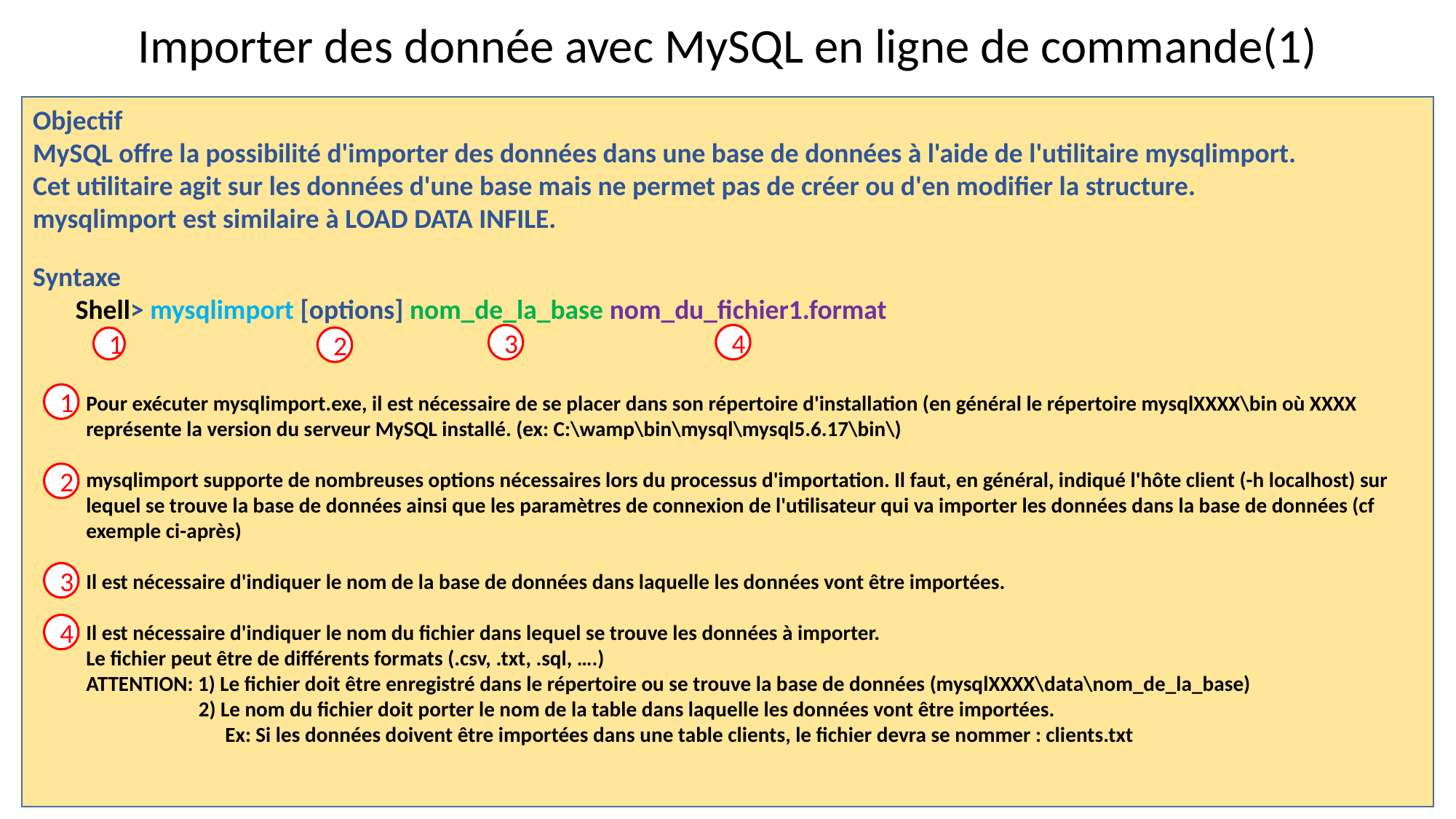

Importer des donnée avec MySQL en ligne de commande(1)
Objectif
MySQL offre la possibilité d'importer des données dans une base de données à l'aide de l'utilitaire mysqlimport.
Cet utilitaire agit sur les données d'une base mais ne permet pas de créer ou d'en modifier la structure.
mysqlimport est similaire à LOAD DATA INFILE.

Syntaxe
Shell> mysqlimport [options] nom_de_la_base nom_du_fichier1.format

Pour exécuter mysqlimport.exe, il est nécessaire de se placer dans son répertoire d'installation (en général le répertoire mysqlXXXX\bin où XXXX représente la version du serveur MySQL installé. (ex: C:\wamp\bin\mysql\mysql5.6.17\bin\)

mysqlimport supporte de nombreuses options nécessaires lors du processus d'importation. Il faut, en général, indiqué l'hôte client (-h localhost) sur lequel se trouve la base de données ainsi que les paramètres de connexion de l'utilisateur qui va importer les données dans la base de données (cf exemple ci-après)

Il est nécessaire d'indiquer le nom de la base de données dans laquelle les données vont être importées.

Il est nécessaire d'indiquer le nom du fichier dans lequel se trouve les données à importer.
Le fichier peut être de différents formats (.csv, .txt, .sql, ….)
ATTENTION: 1) Le fichier doit être enregistré dans le répertoire ou se trouve la base de données (mysqlXXXX\data\nom_de_la_base)
 2) Le nom du fichier doit porter le nom de la table dans laquelle les données vont être importées.
Ex: Si les données doivent être importées dans une table clients, le fichier devra se nommer : clients.txt

3
4
1
2
1
2
3
4
(c) Philippe Maroudy - 2014
55